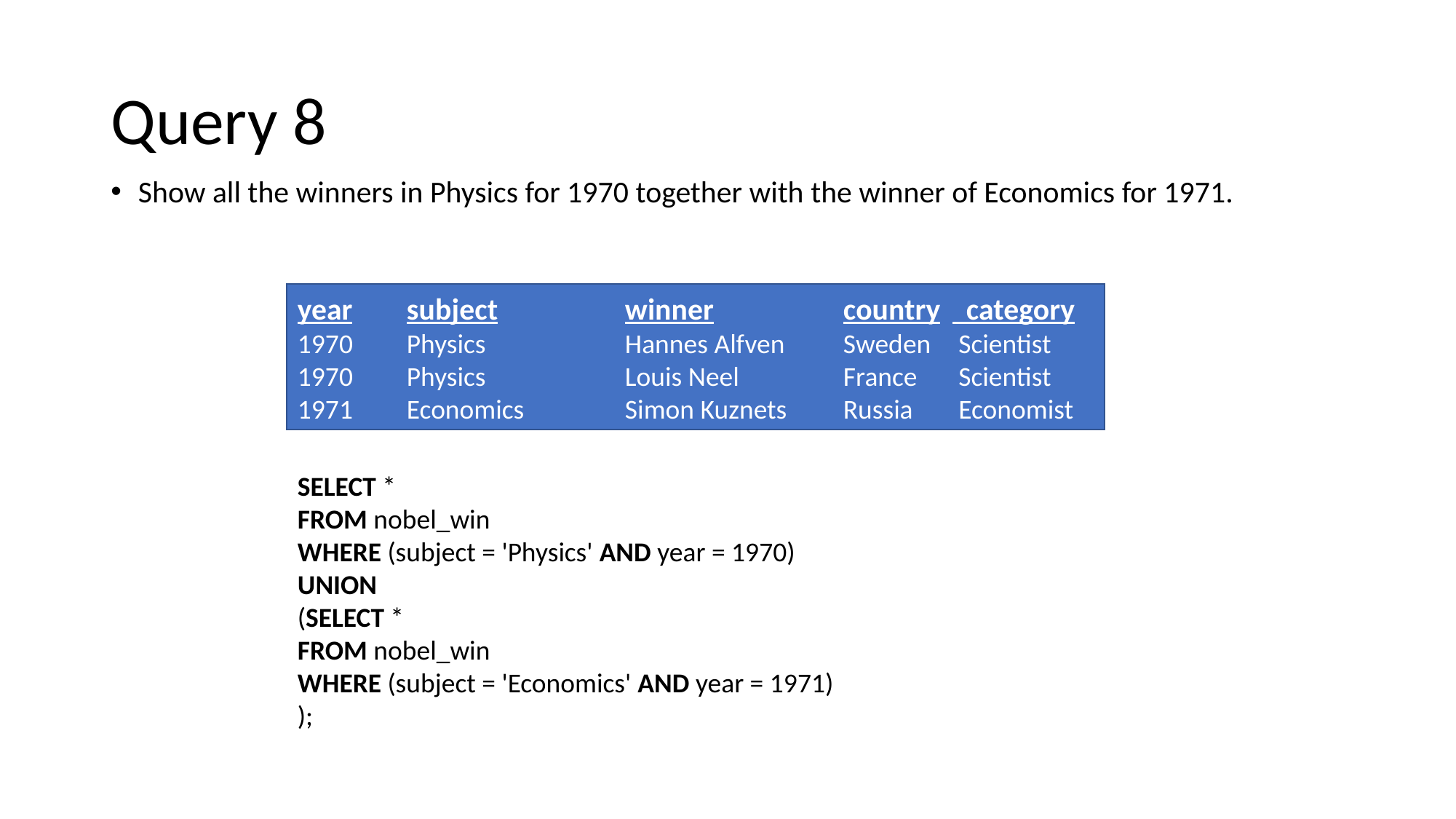

# Query 8
Show all the winners in Physics for 1970 together with the winner of Economics for 1971.

year	subject		winner		country	  category
1970	Physics		Hannes Alfven	Sweden	 Scientist
1970	Physics		Louis Neel	France	 Scientist
1971	Economics	Simon Kuznets	Russia	 Economist
SELECT *
FROM nobel_win
WHERE (subject = 'Physics' AND year = 1970)
UNION
(SELECT *
FROM nobel_win
WHERE (subject = 'Economics' AND year = 1971)
);